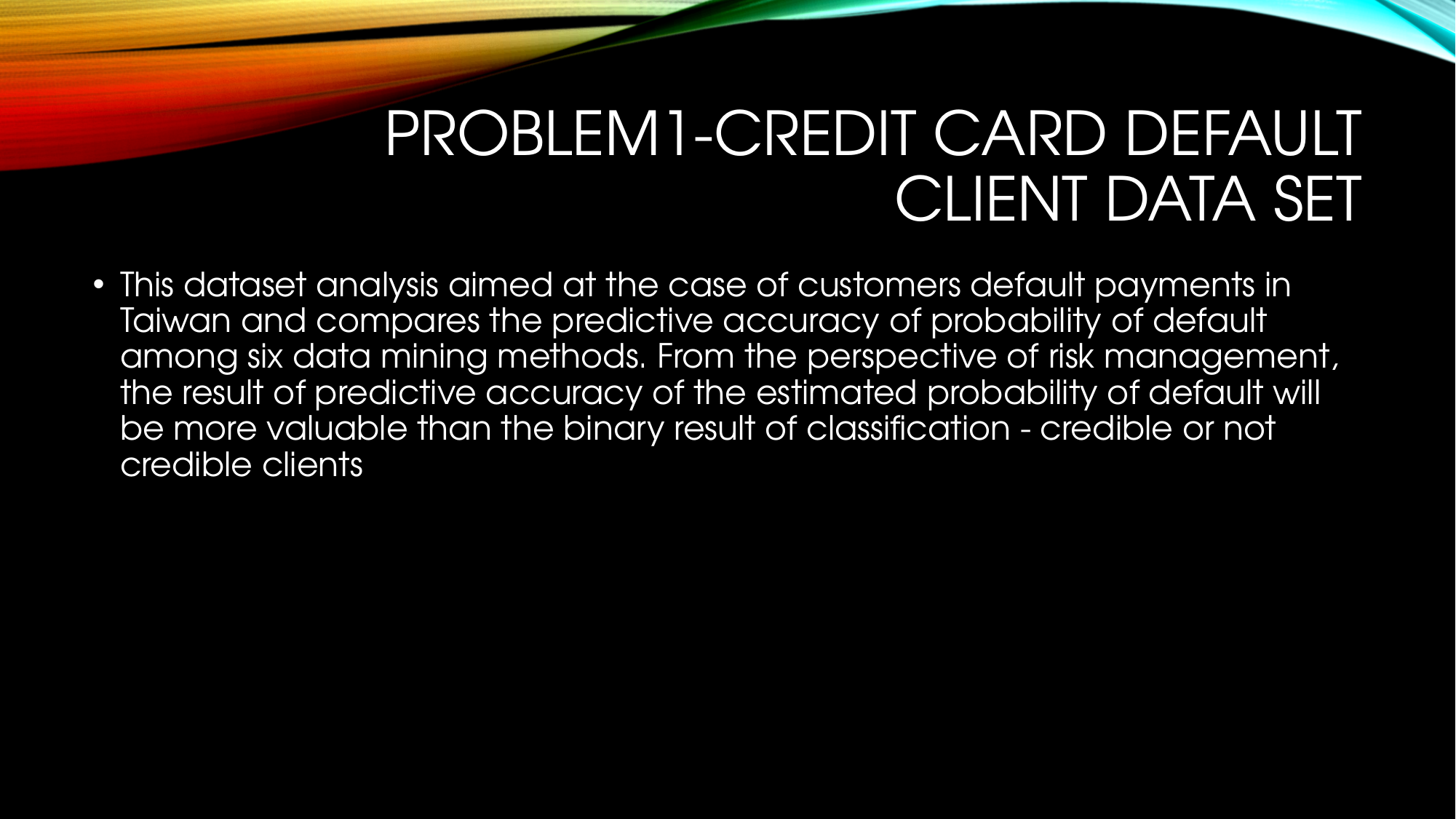

# Problem1-Credit Card Default Client Data Set
This dataset analysis aimed at the case of customers default payments in Taiwan and compares the predictive accuracy of probability of default among six data mining methods. From the perspective of risk management, the result of predictive accuracy of the estimated probability of default will be more valuable than the binary result of classification - credible or not credible clients